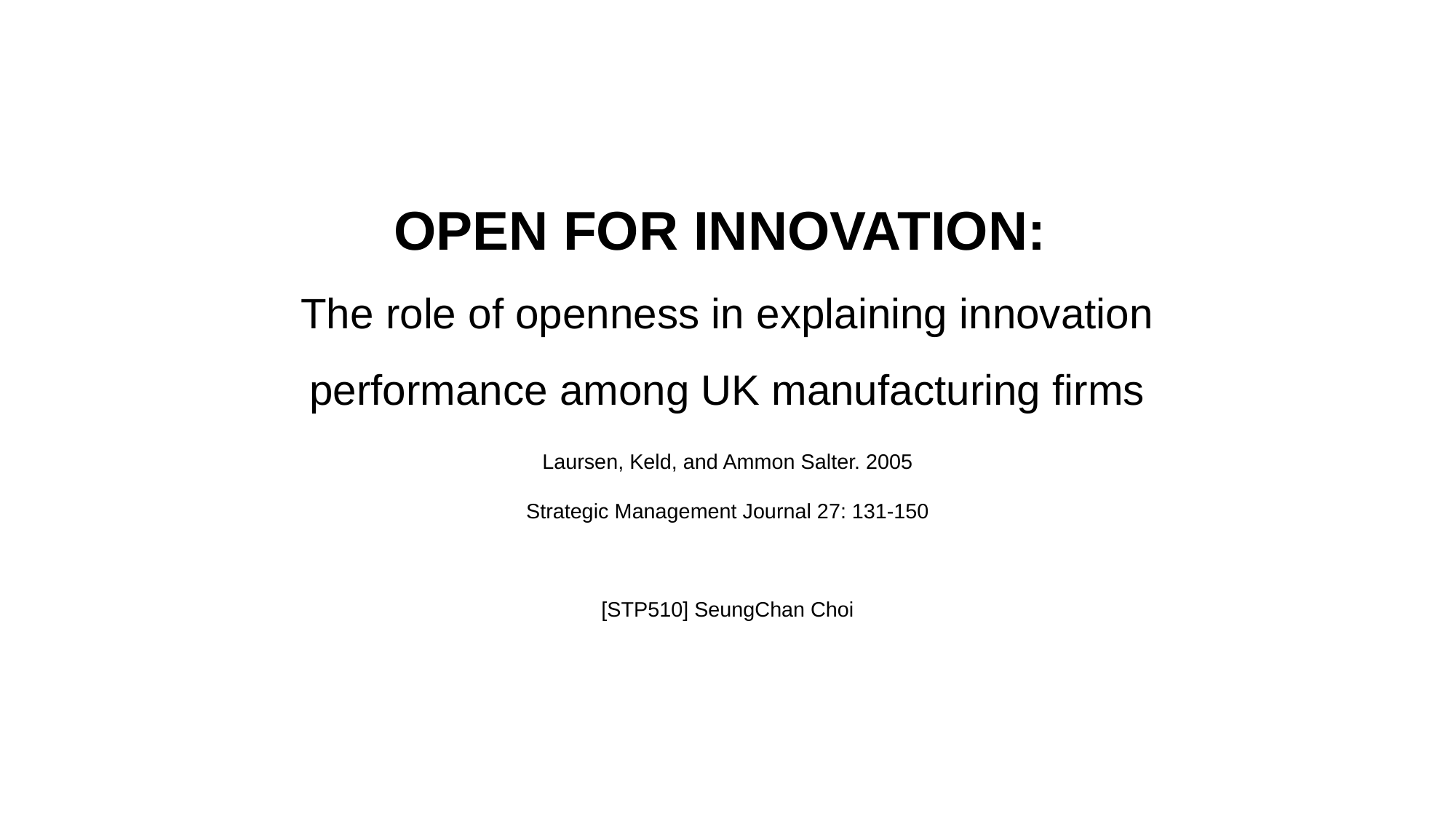

# OPEN FOR INNOVATION: The role of openness in explaining innovation performance among UK manufacturing firms
Laursen, Keld, and Ammon Salter. 2005
Strategic Management Journal 27: 131-150

[STP510] SeungChan Choi